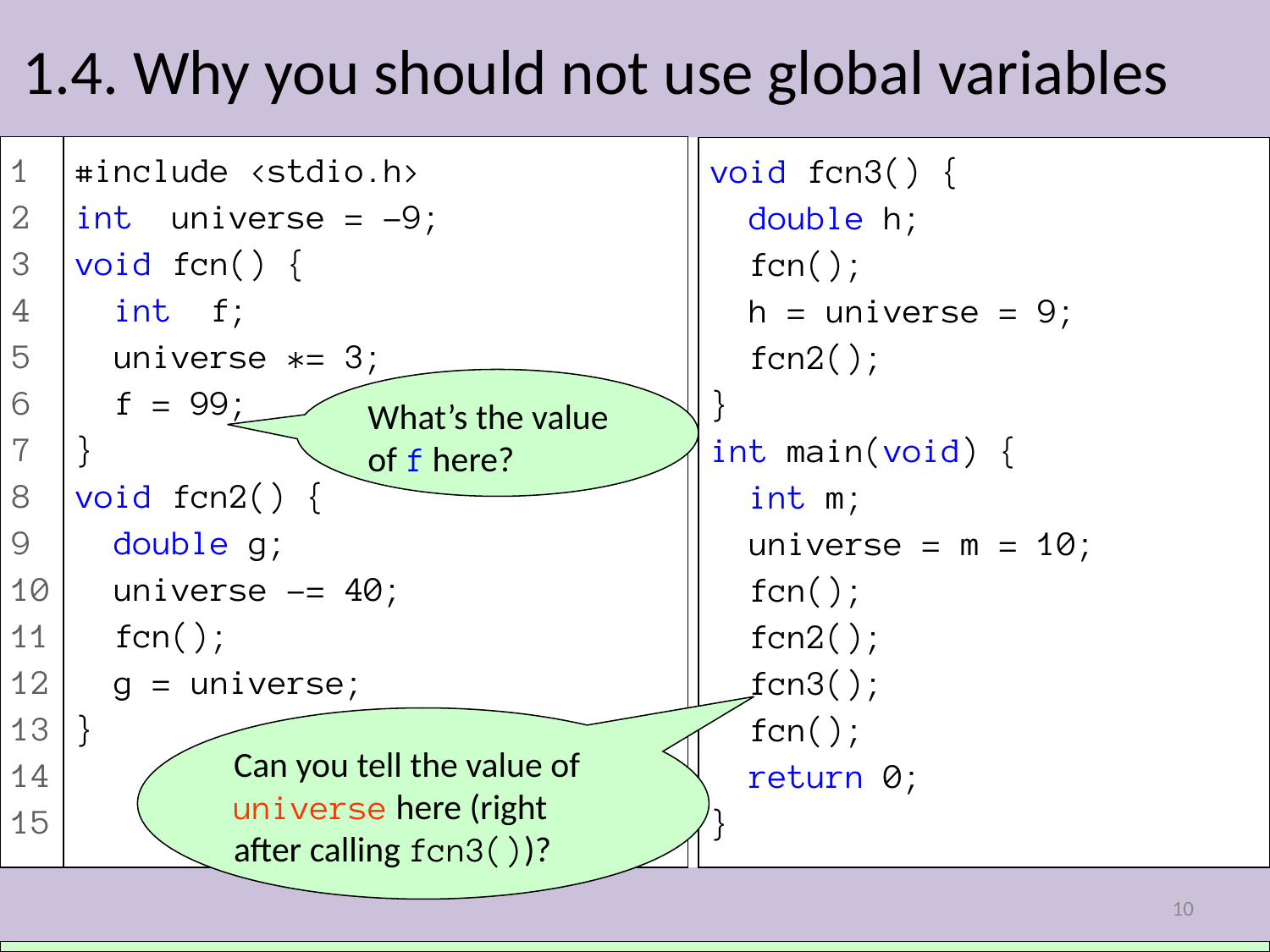

# 1.4. Why you should not use global variables
1
2
3
4
5
6
7
8
9
10
11
12
13
14
15
#include <stdio.h>
int  universe = -9;
void fcn() {
  int  f;
  universe *= 3;
  f = 99;
}
void fcn2() {
  double g;
  universe -= 40;
  fcn();
  g = universe;
}
void fcn3() {
  double h;
  fcn();
  h = universe = 9;
  fcn2();
}
int main(void) {
  int m;
  universe = m = 10;
  fcn();
  fcn2();
  fcn3();
  fcn();
  return 0;
}
What’s the value of f here?
Can you tell the value of universe here (right after calling fcn3())?
10